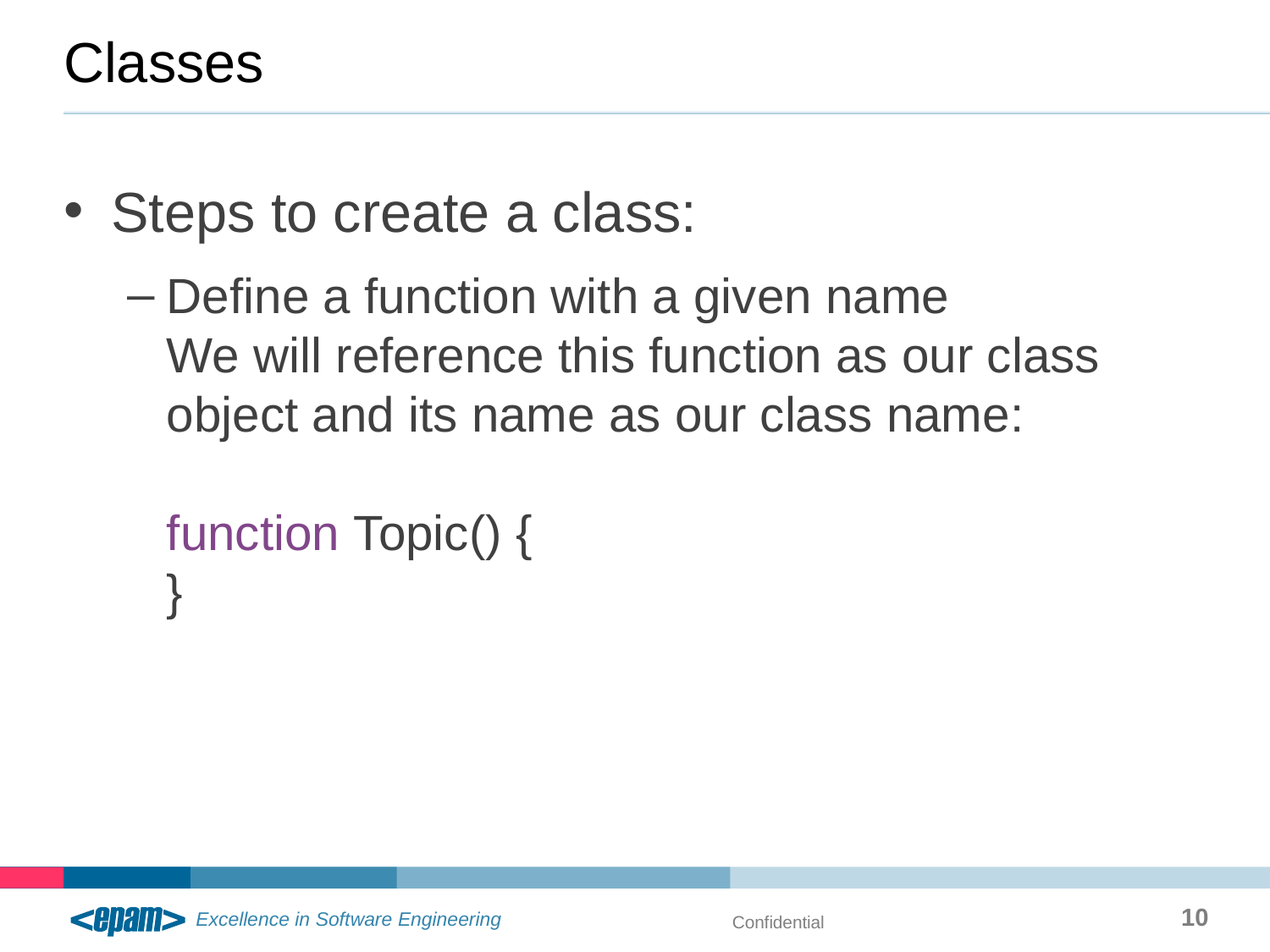

# Classes
Steps to create a class:
Define a function with a given name
We will reference this function as our class object and its name as our class name:
function Topic() {
}
10
Confidential